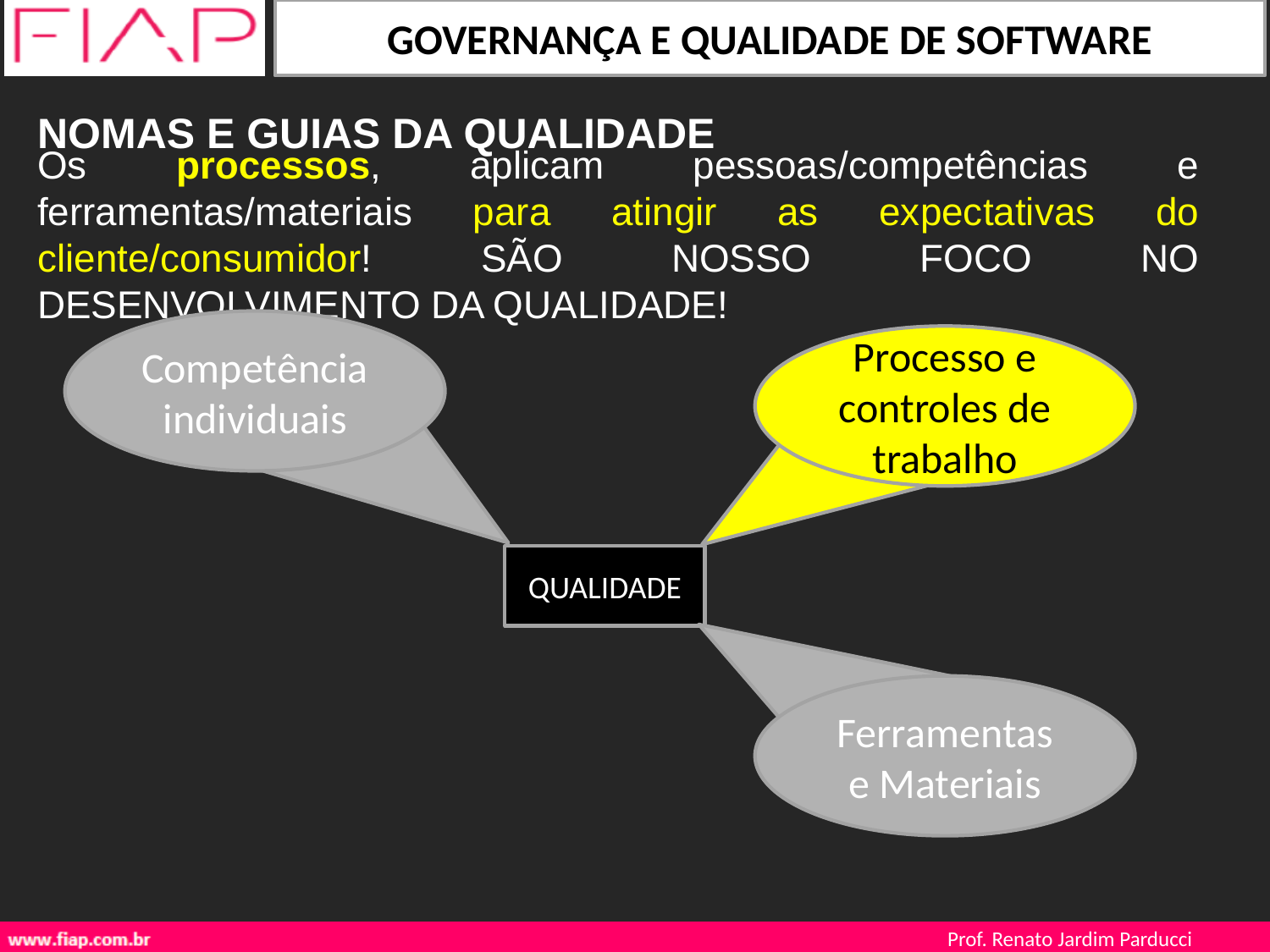

NOMAS E GUIAS DA QUALIDADE
Os processos, aplicam pessoas/competências e ferramentas/materiais para atingir as expectativas do cliente/consumidor! SÃO NOSSO FOCO NO DESENVOLVIMENTO DA QUALIDADE!
Competência individuais
Processo e controles de trabalho

QUALIDADE

Ferramentas e Materiais